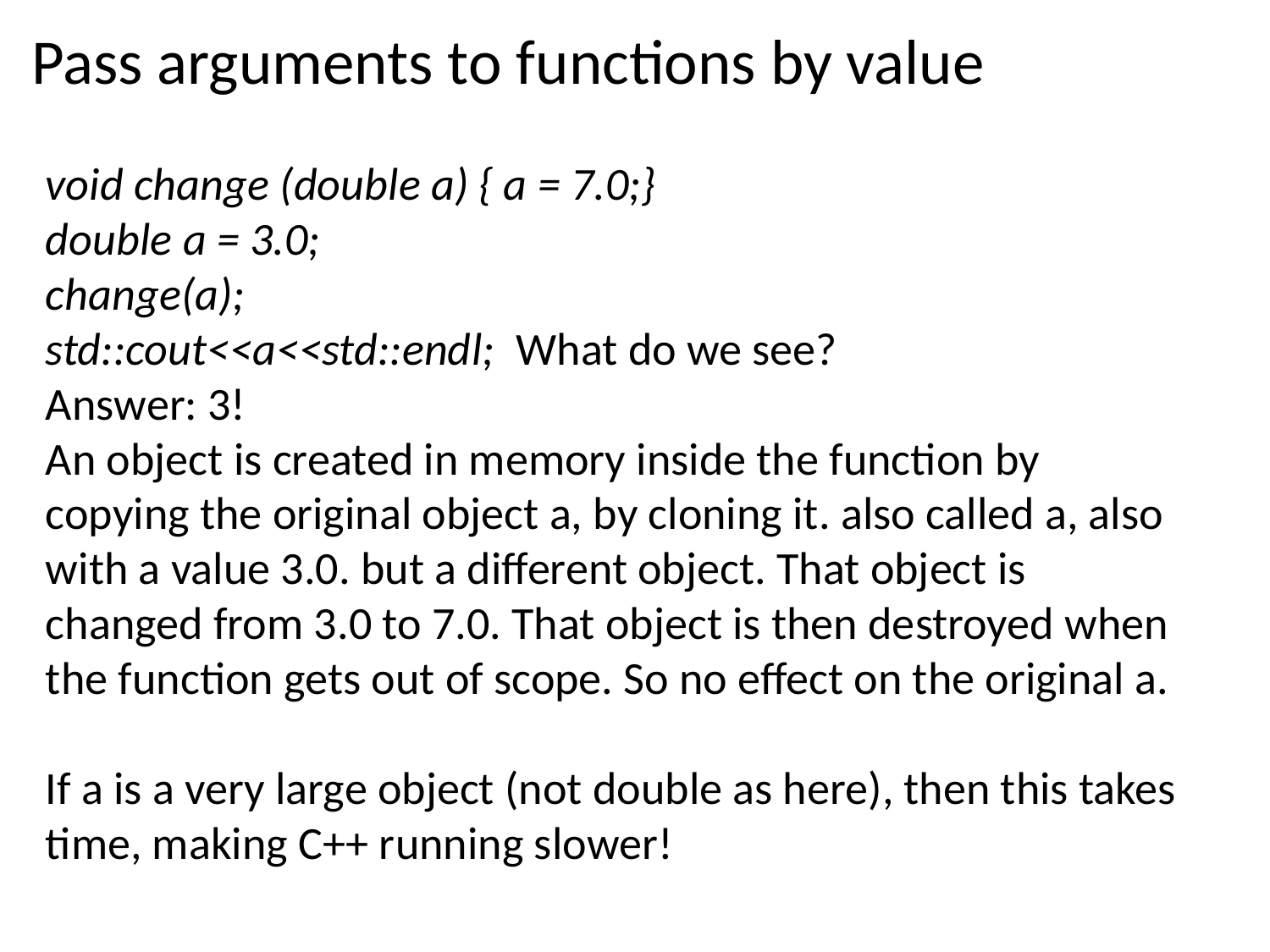

# Pass arguments to functions by value
void change (double a) { a = 7.0;}
double a = 3.0;
change(a);
std::cout<<a<<std::endl;  What do we see?
Answer: 3!
An object is created in memory inside the function by copying the original object a, by cloning it. also called a, also with a value 3.0. but a different object. That object is changed from 3.0 to 7.0. That object is then destroyed when the function gets out of scope. So no effect on the original a.

If a is a very large object (not double as here), then this takes time, making C++ running slower!